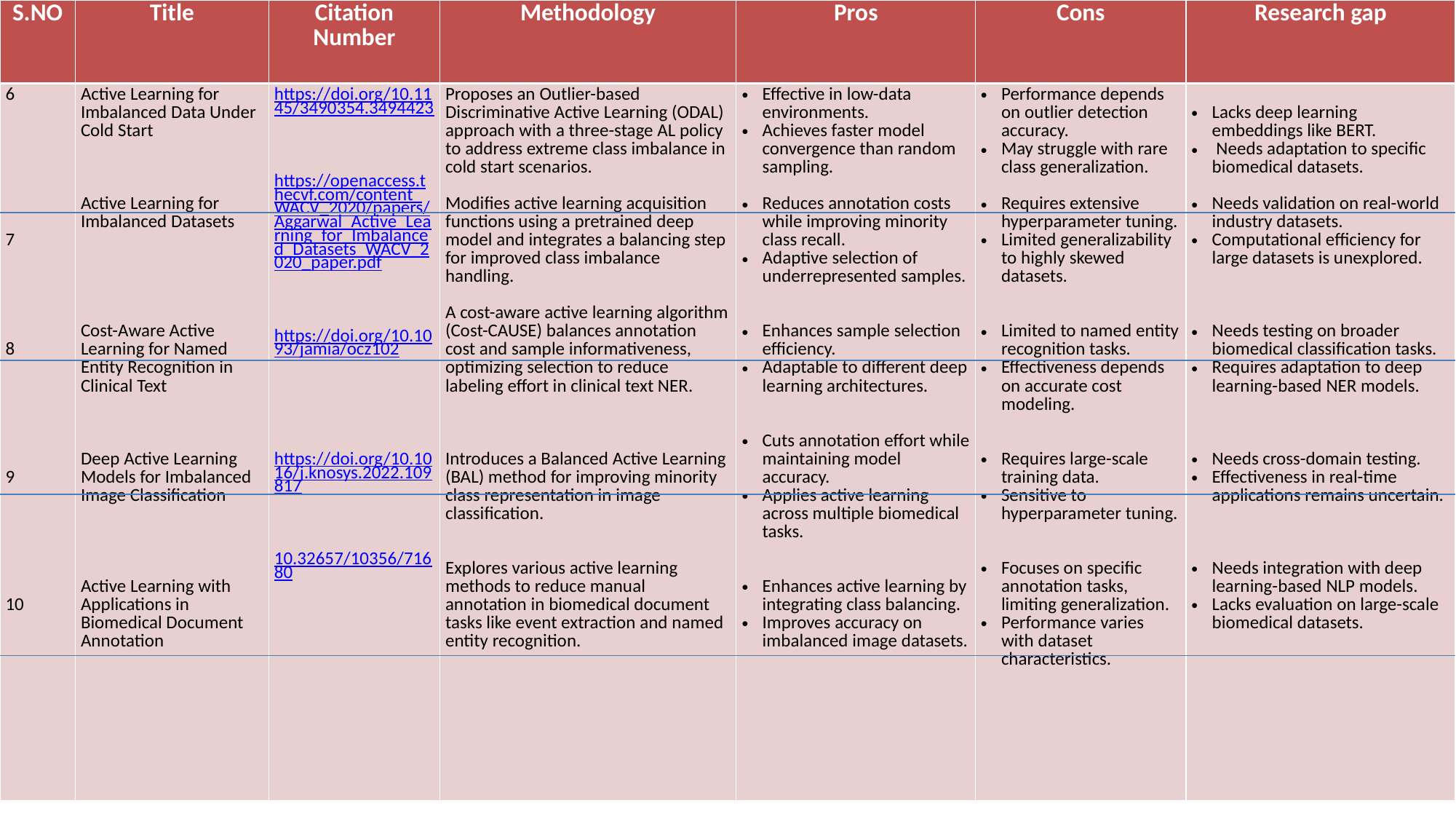

| S.NO​ ​ | Title​ ​ | Citation Number ​ | Methodology​ ​ | Pros ​ | Cons ​ | Research gap​ ​ |
| --- | --- | --- | --- | --- | --- | --- |
| 6 7 8 9 10 | Active Learning for Imbalanced Data Under Cold Start Active Learning for Imbalanced Datasets Cost-Aware Active Learning for Named Entity Recognition in Clinical Text Deep Active Learning Models for Imbalanced Image Classification Active Learning with Applications in Biomedical Document Annotation | https://doi.org/10.1145/3490354.3494423 https://openaccess.thecvf.com/content\_WACV\_2020/papers/Aggarwal\_Active\_Learning\_for\_Imbalanced\_Datasets\_WACV\_2020\_paper.pdf  https://doi.org/10.1093/jamia/ocz102 https://doi.org/10.1016/j.knosys.2022.109817 10.32657/10356/71680 | Proposes an Outlier-based Discriminative Active Learning (ODAL) approach with a three-stage AL policy to address extreme class imbalance in cold start scenarios. Modifies active learning acquisition functions using a pretrained deep model and integrates a balancing step for improved class imbalance handling. A cost-aware active learning algorithm (Cost-CAUSE) balances annotation cost and sample informativeness, optimizing selection to reduce labeling effort in clinical text NER. Introduces a Balanced Active Learning (BAL) method for improving minority class representation in image classification. Explores various active learning methods to reduce manual annotation in biomedical document tasks like event extraction and named entity recognition. | Effective in low-data environments. Achieves faster model convergence than random sampling. Reduces annotation costs while improving minority class recall. Adaptive selection of underrepresented samples. Enhances sample selection efficiency. Adaptable to different deep learning architectures. Cuts annotation effort while maintaining model accuracy. Applies active learning across multiple biomedical tasks. Enhances active learning by integrating class balancing. Improves accuracy on imbalanced image datasets. | Performance depends on outlier detection accuracy. May struggle with rare class generalization. Requires extensive hyperparameter tuning. Limited generalizability to highly skewed datasets. Limited to named entity recognition tasks. Effectiveness depends on accurate cost modeling. Requires large-scale training data. Sensitive to hyperparameter tuning. Focuses on specific annotation tasks, limiting generalization. Performance varies with dataset characteristics. | Lacks deep learning embeddings like BERT. Needs adaptation to specific biomedical datasets. Needs validation on real-world industry datasets. Computational efficiency for large datasets is unexplored. Needs testing on broader biomedical classification tasks. Requires adaptation to deep learning-based NER models. Needs cross-domain testing. Effectiveness in real-time applications remains uncertain. Needs integration with deep learning-based NLP models. Lacks evaluation on large-scale biomedical datasets. |